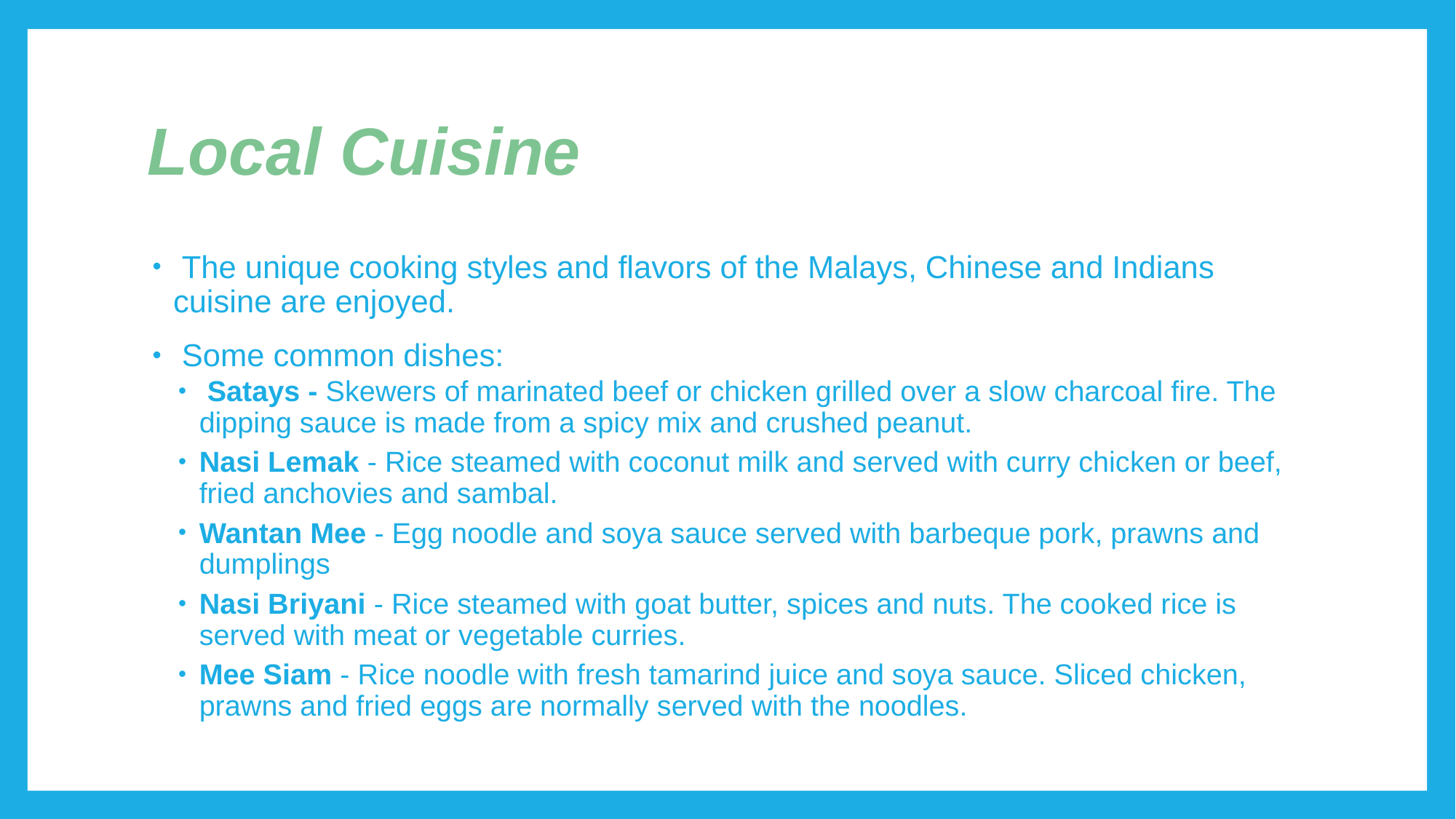

# Local Cuisine
 The unique cooking styles and flavors of the Malays, Chinese and Indians cuisine are enjoyed.
 Some common dishes:
 Satays - Skewers of marinated beef or chicken grilled over a slow charcoal fire. The dipping sauce is made from a spicy mix and crushed peanut.
Nasi Lemak - Rice steamed with coconut milk and served with curry chicken or beef, fried anchovies and sambal.
Wantan Mee - Egg noodle and soya sauce served with barbeque pork, prawns and dumplings
Nasi Briyani - Rice steamed with goat butter, spices and nuts. The cooked rice is served with meat or vegetable curries.
Mee Siam - Rice noodle with fresh tamarind juice and soya sauce. Sliced chicken, prawns and fried eggs are normally served with the noodles.